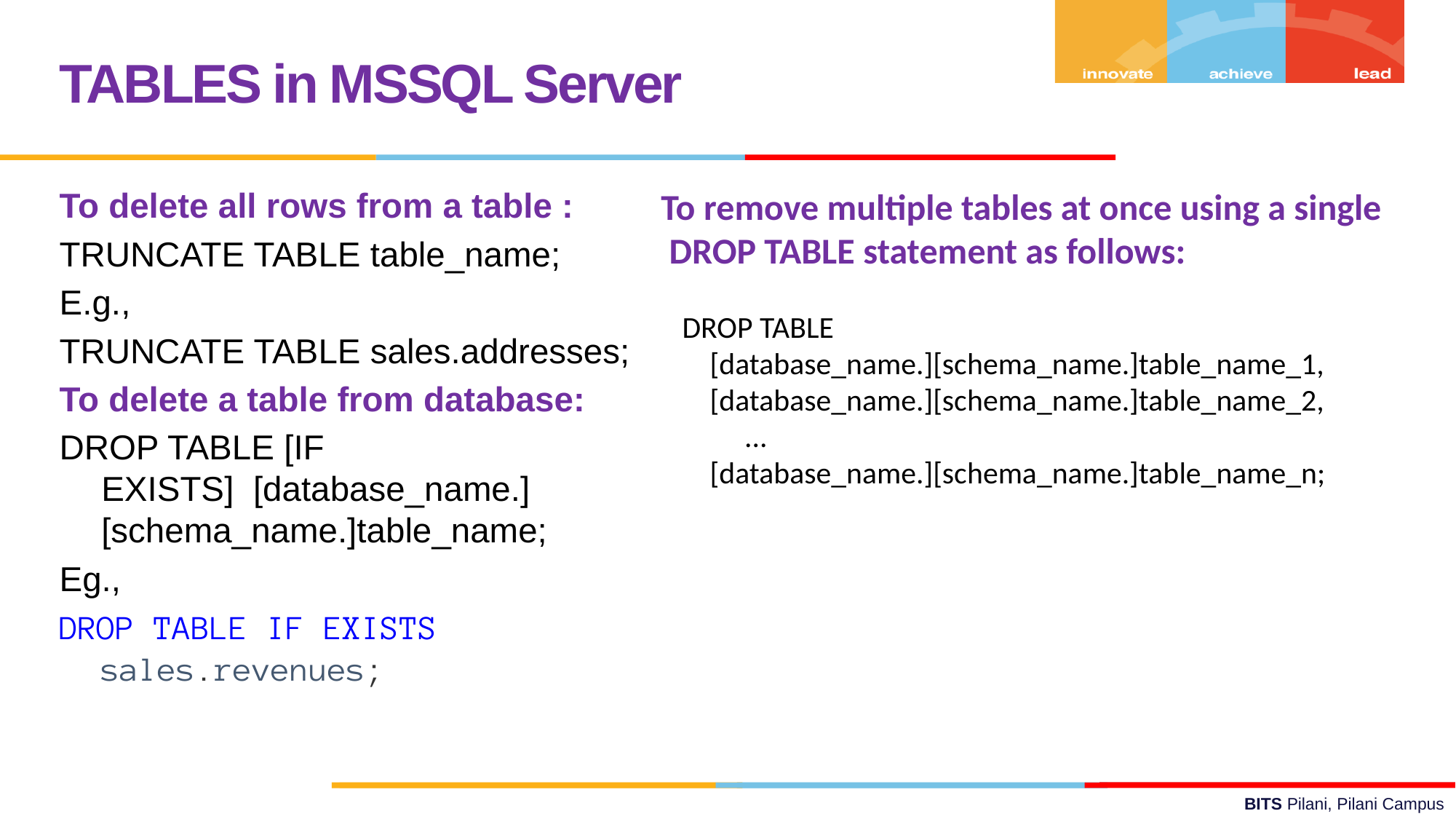

TABLES in MSSQL Server
To delete all rows from a table :
TRUNCATE TABLE table_name;
E.g.,
TRUNCATE TABLE sales.addresses;
To delete a table from database:
DROP TABLE [IF EXISTS]  [database_name.][schema_name.]table_name;
Eg.,
DROP TABLE IF EXISTS sales.revenues;
     To remove multiple tables at once using a single
      DROP TABLE statement as follows:

         DROP TABLE
             [database_name.][schema_name.]table_name_1,
             [database_name.][schema_name.]table_name_2,
                  ...
             [database_name.][schema_name.]table_name_n;